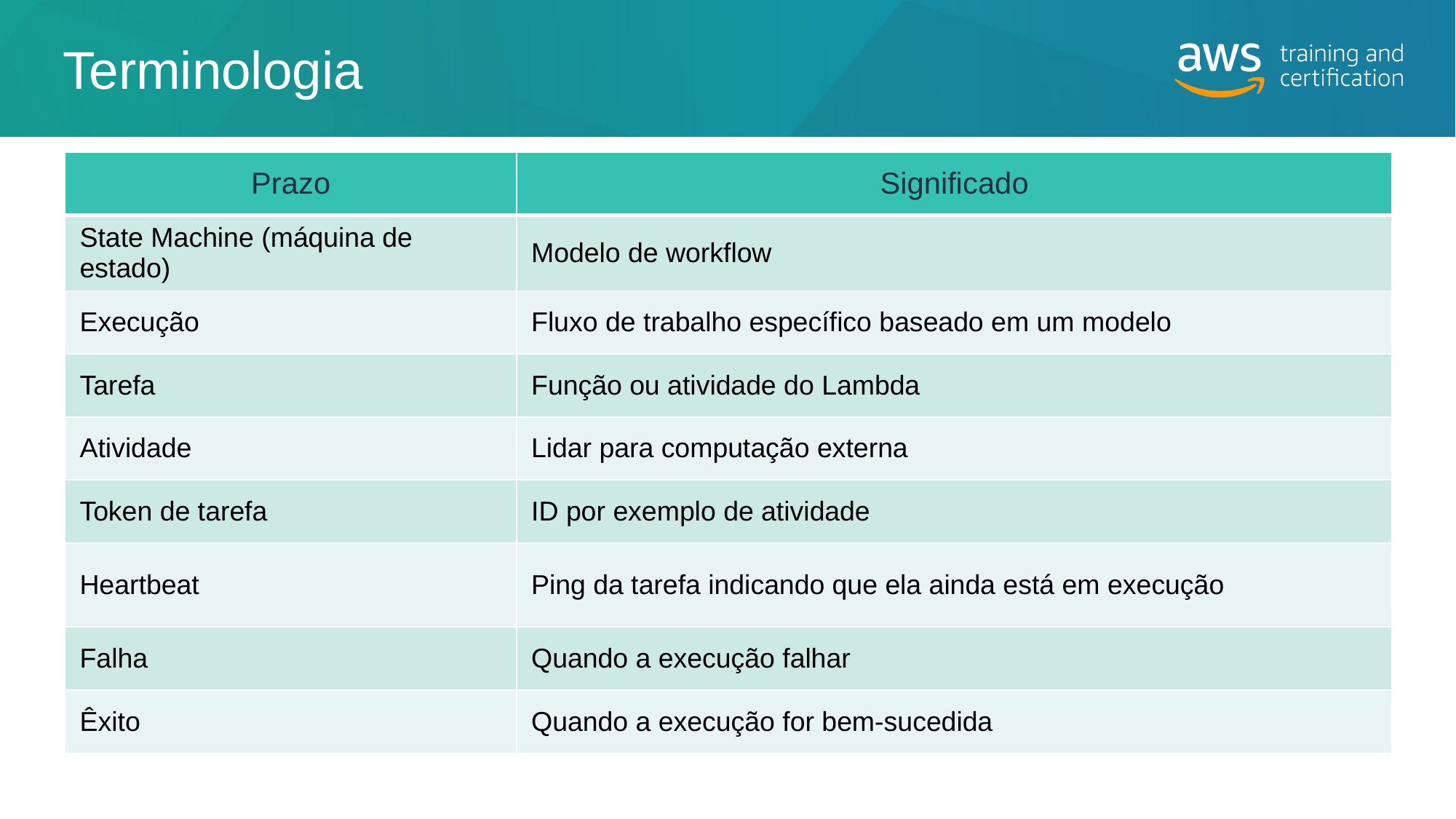

# Terminologia
| Prazo | Significado |
| --- | --- |
| State Machine (máquina de estado) | Modelo de workflow |
| Execução | Fluxo de trabalho específico baseado em um modelo |
| Tarefa | Função ou atividade do Lambda |
| Atividade | Lidar para computação externa |
| Token de tarefa | ID por exemplo de atividade |
| Heartbeat | Ping da tarefa indicando que ela ainda está em execução |
| Falha | Quando a execução falhar |
| Êxito | Quando a execução for bem-sucedida |